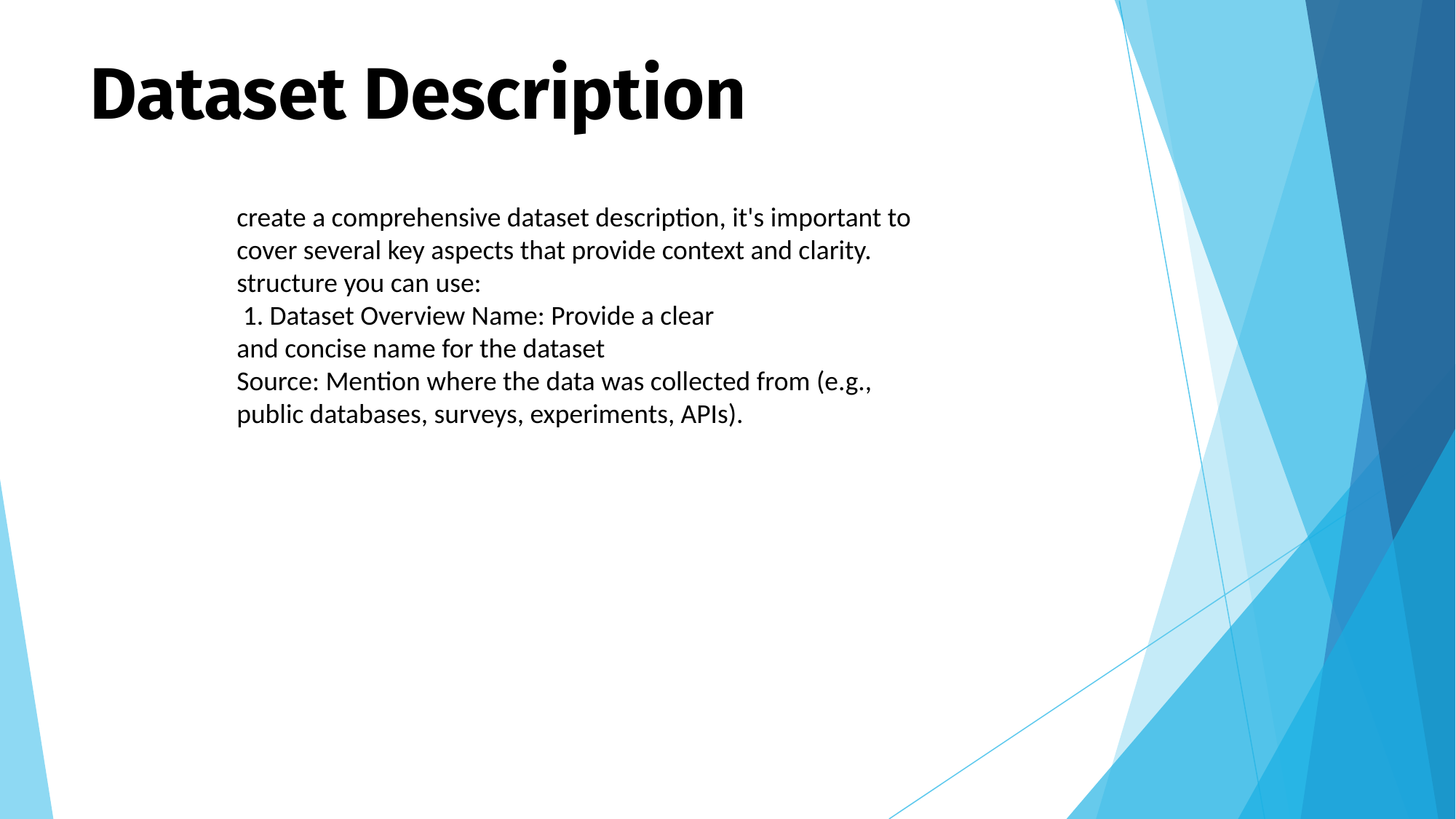

# Dataset Description
create a comprehensive dataset description, it's important to
cover several key aspects that provide context and clarity.
structure you can use:
 1. Dataset Overview Name: Provide a clear
and concise name for the dataset
Source: Mention where the data was collected from (e.g., public databases, surveys, experiments, APIs).